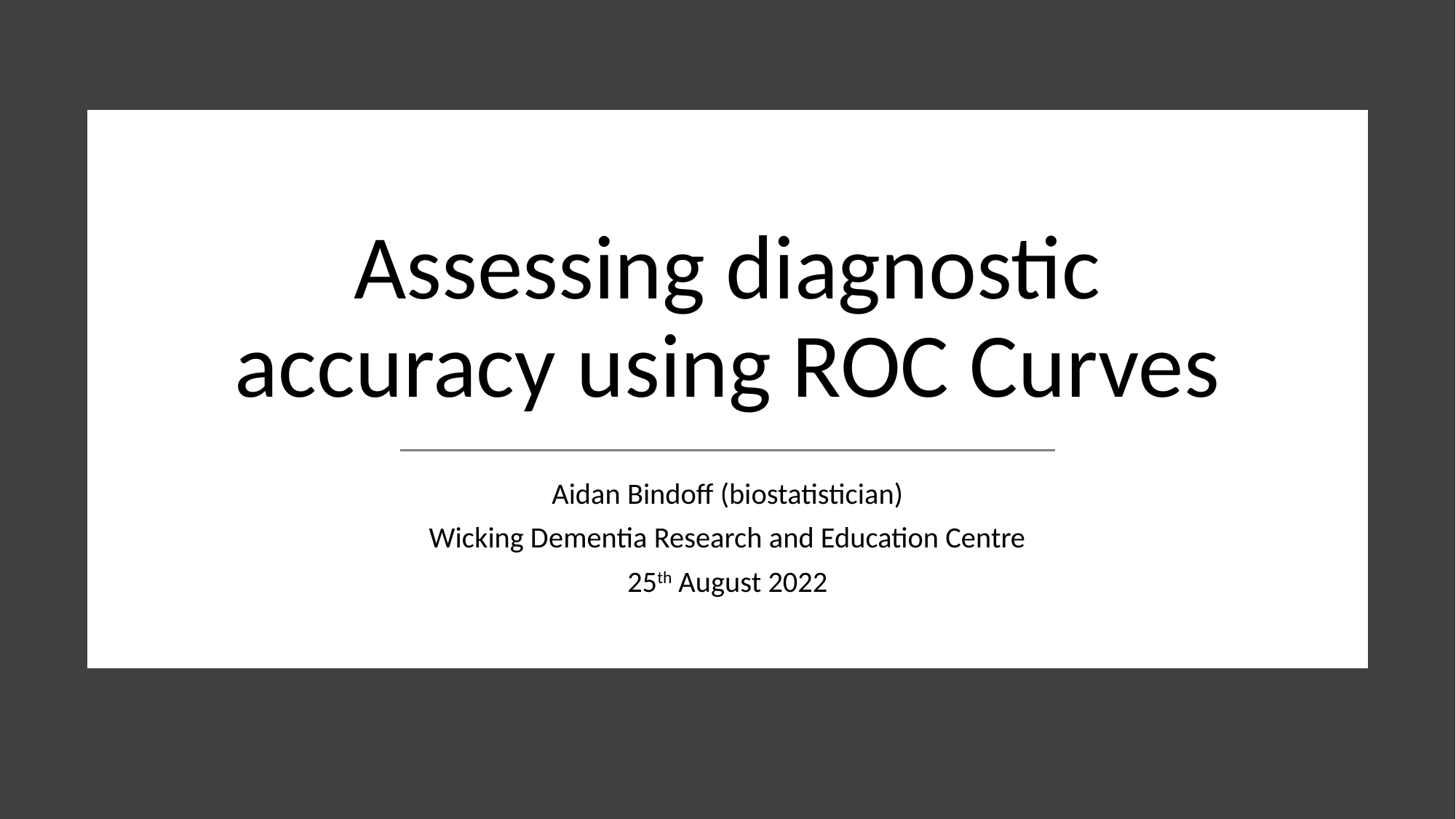

# Assessing diagnostic accuracy using ROC Curves
Aidan Bindoff (biostatistician)
Wicking Dementia Research and Education Centre
25th August 2022